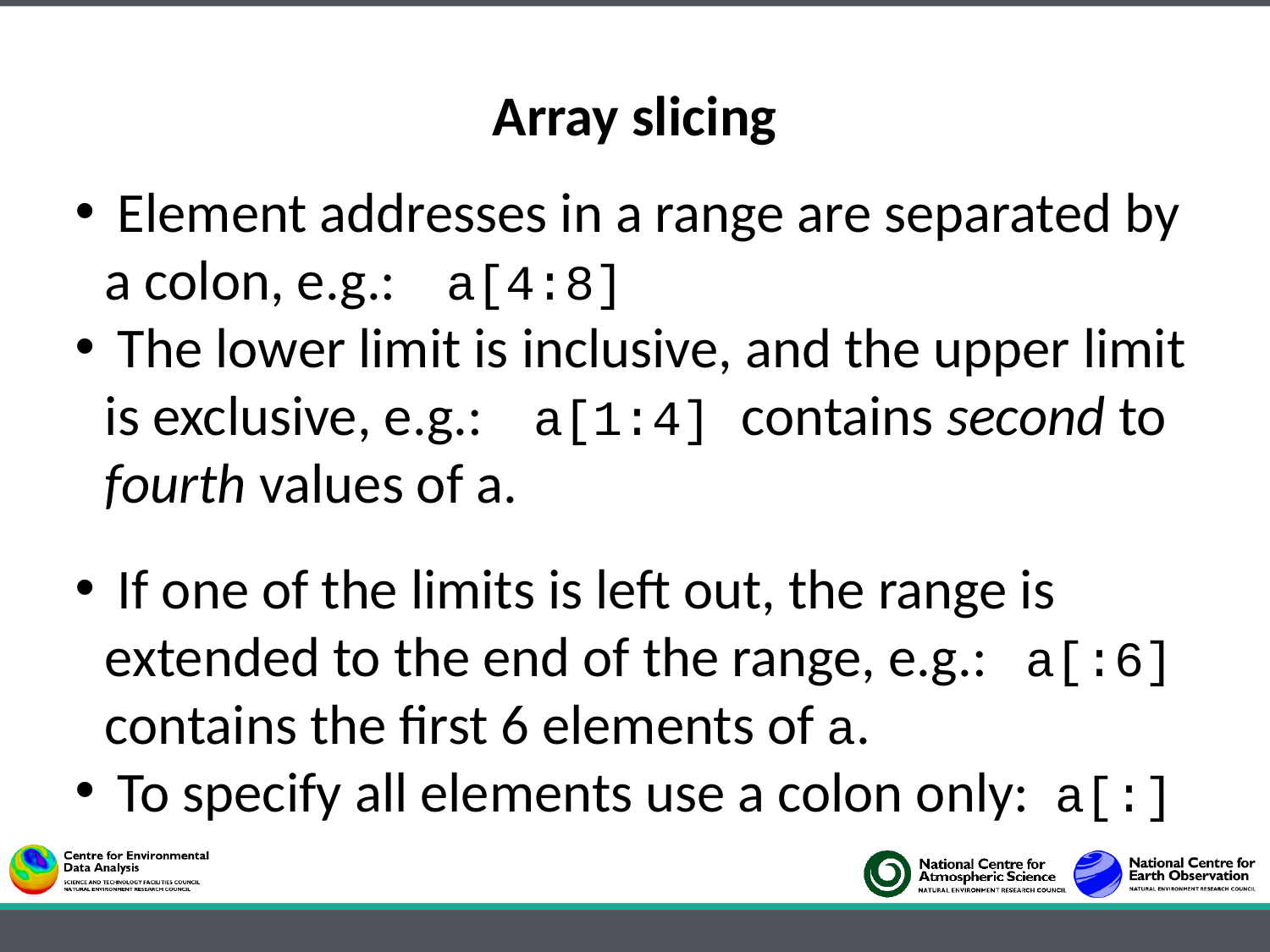

# Array slicing
 Element addresses in a range are separated by a colon, e.g.:    a[4:8]
 The lower limit is inclusive, and the upper limit is exclusive, e.g.:    a[1:4] contains second to fourth values of a.

 If one of the limits is left out, the range is extended to the end of the range, e.g.:   a[:6] contains the first 6 elements of a.
 To specify all elements use a colon only:  a[:]